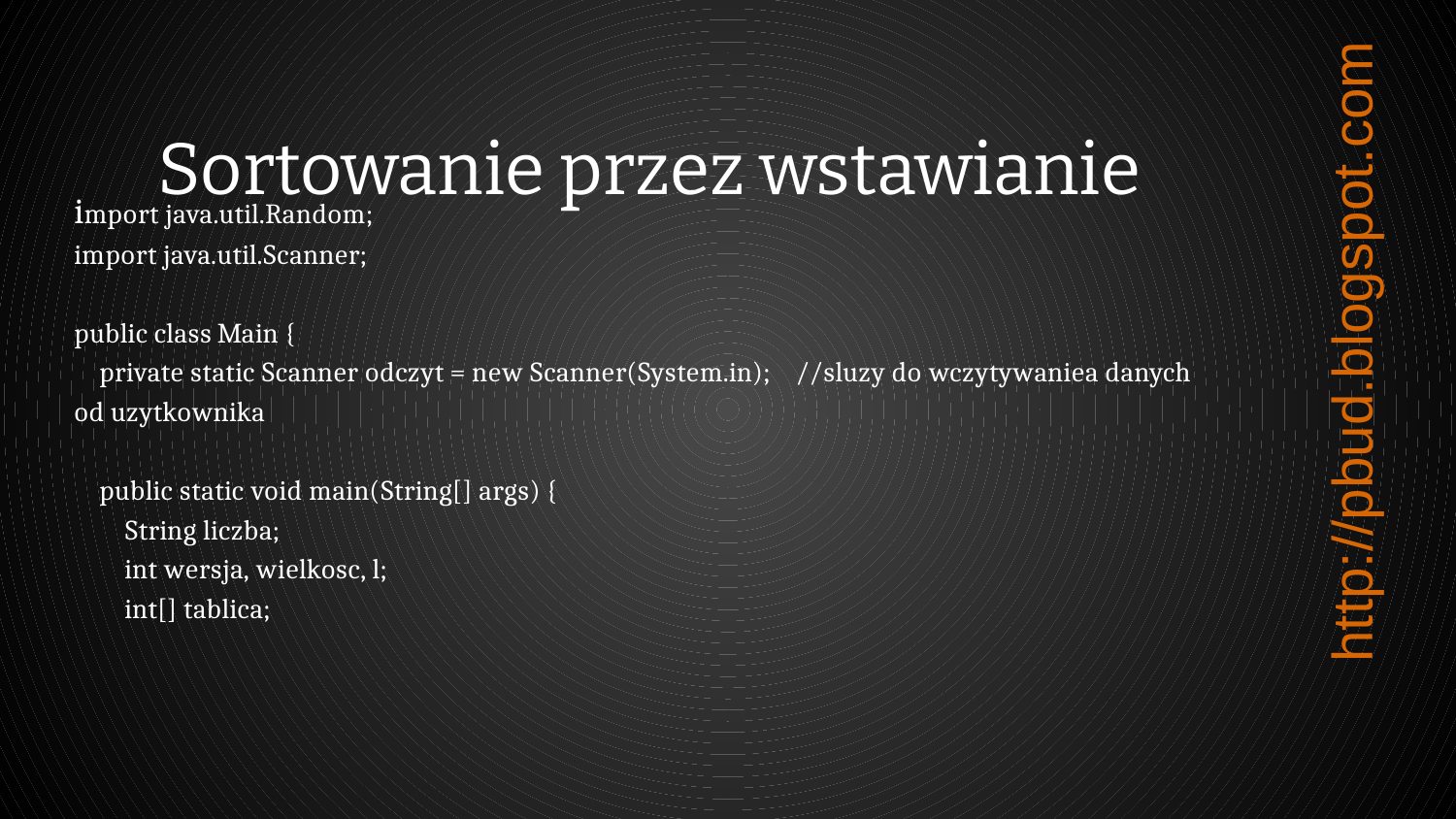

Sortowanie przez wstawianie

import java.util.Random;
import java.util.Scanner;

public class Main {
    private static Scanner odczyt = new Scanner(System.in);    //sluzy do wczytywaniea danych od uzytkownika

    public static void main(String[] args) {
        String liczba;
        int wersja, wielkosc, l;
        int[] tablica;

http://pbud.blogspot.com